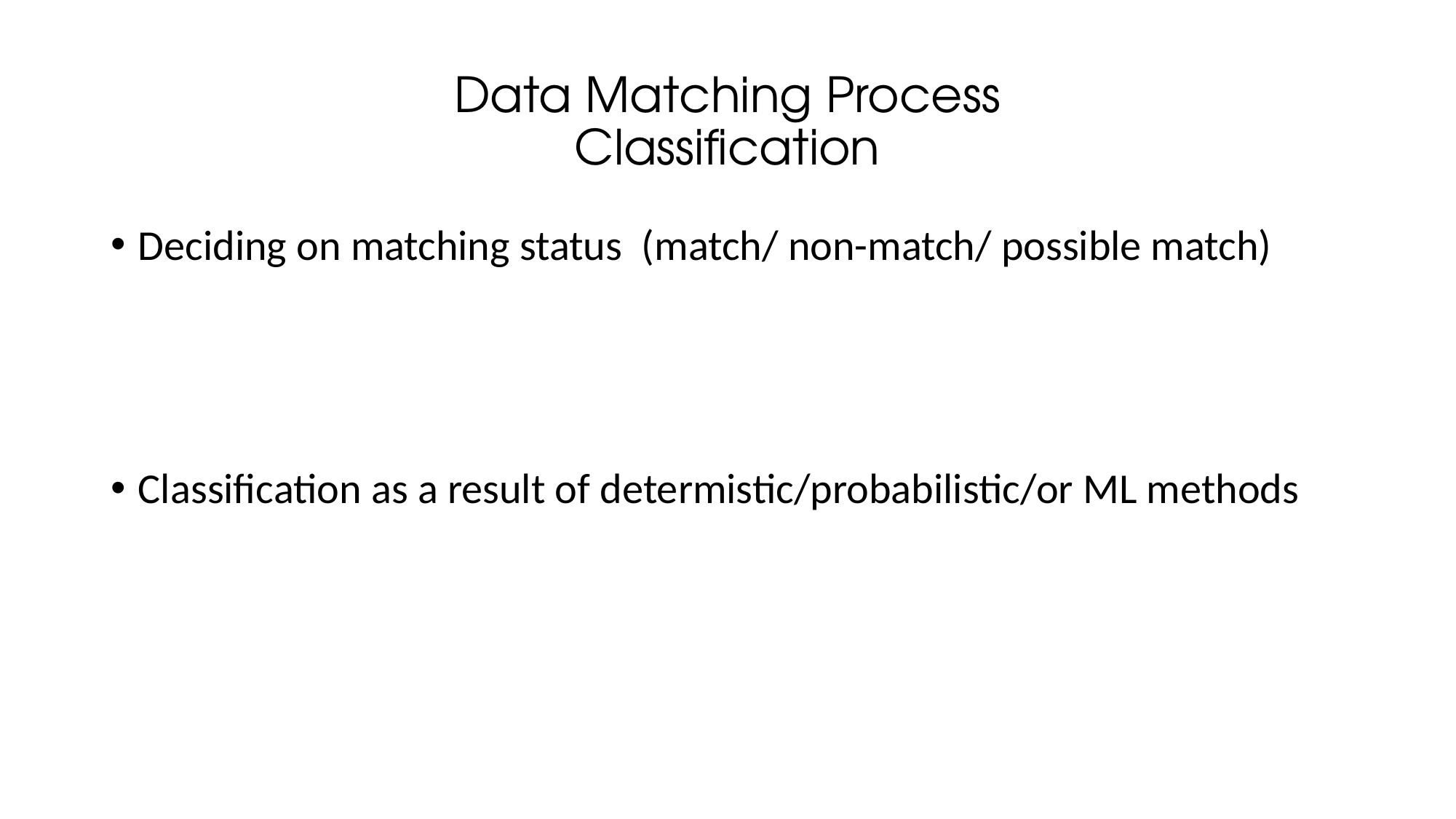

# Data Matching Process Classification
Deciding on matching status  (match/ non-match/ possible match)

Classification as a result of determistic/probabilistic/or ML methods